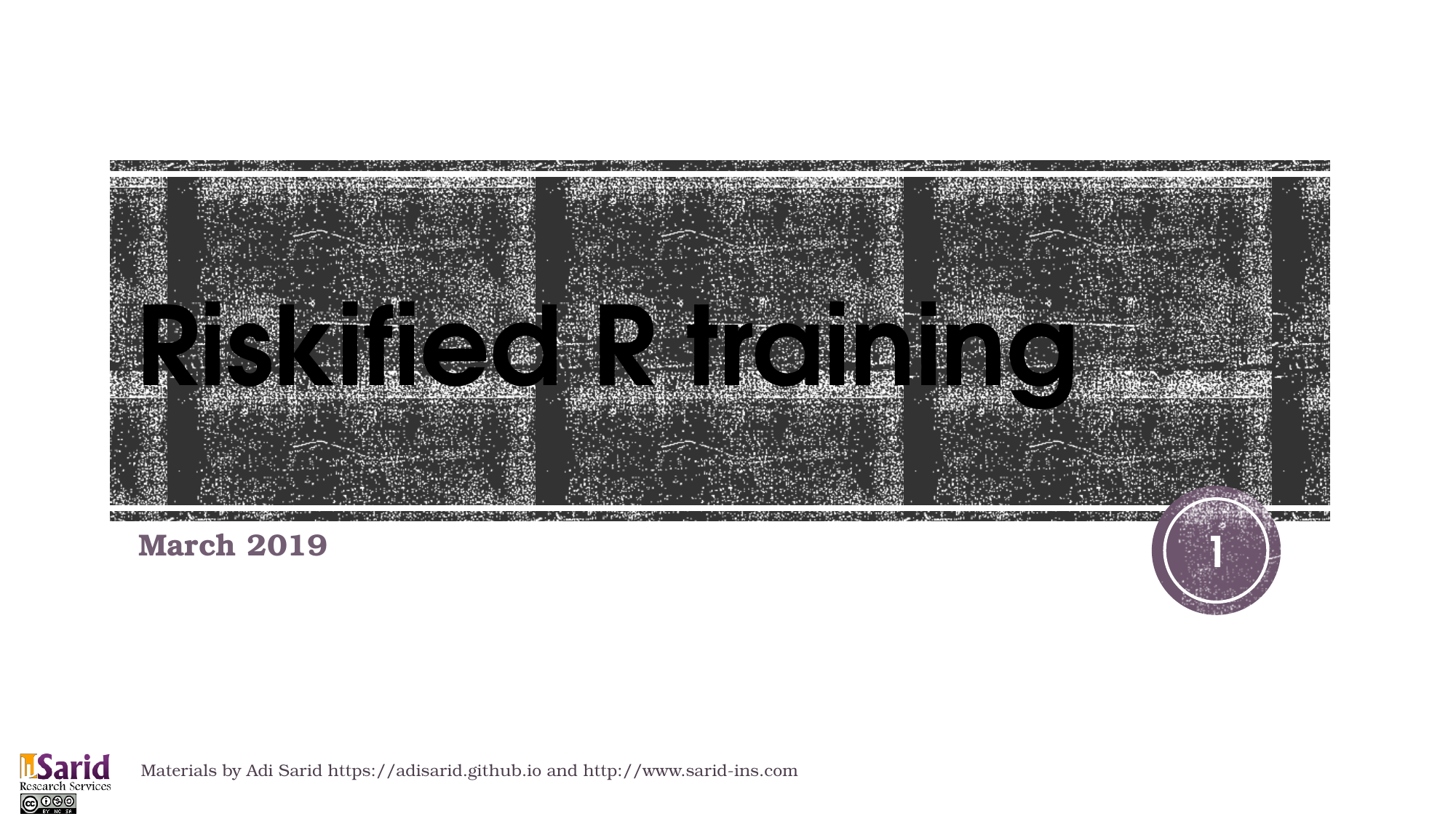

# Riskified R training
1
March 2019
Materials by Adi Sarid https://adisarid.github.io and http://www.sarid-ins.com